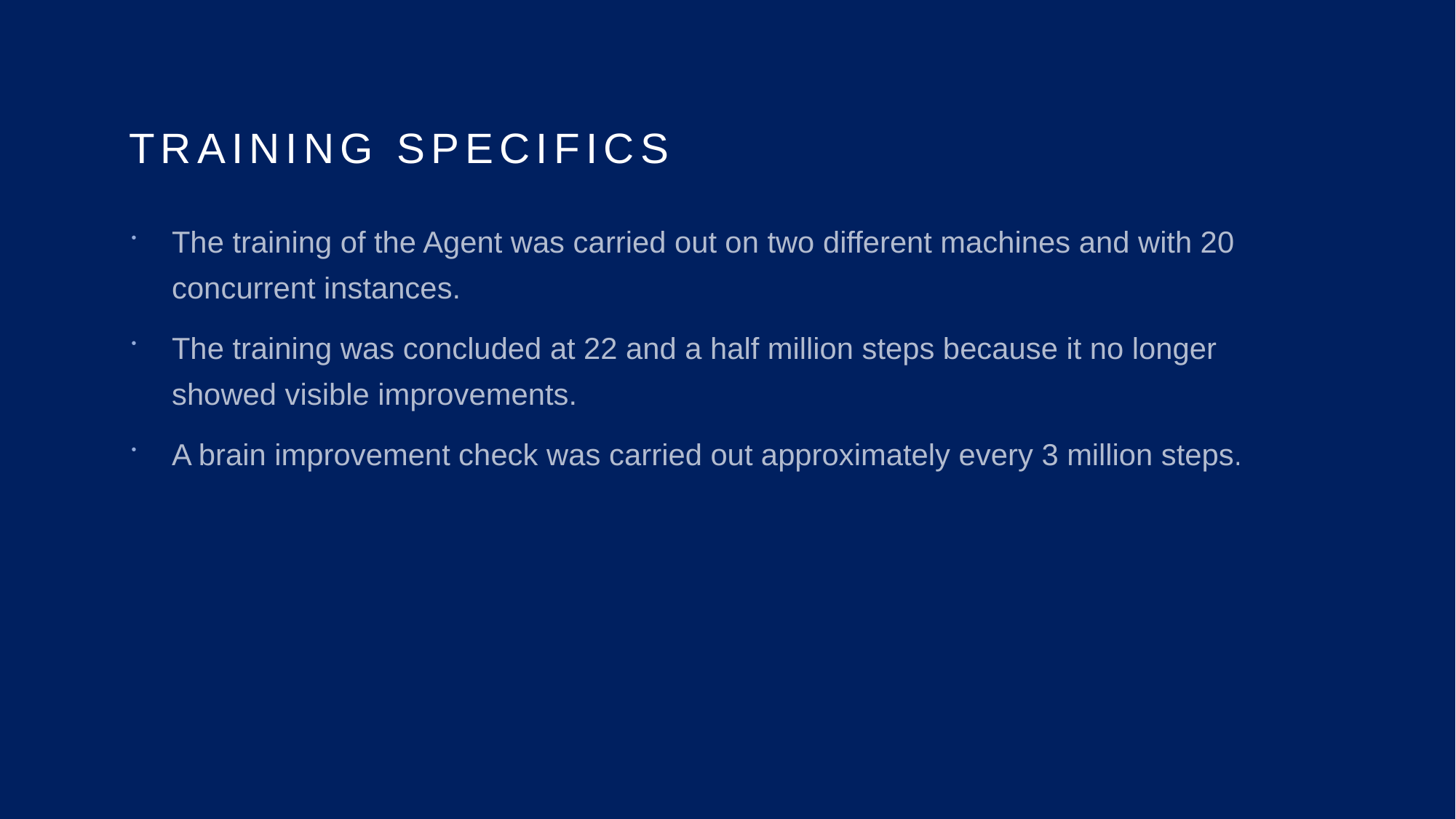

# Training specifics
The training of the Agent was carried out on two different machines and with 20 concurrent instances.
The training was concluded at 22 and a half million steps because it no longer showed visible improvements.
A brain improvement check was carried out approximately every 3 million steps.